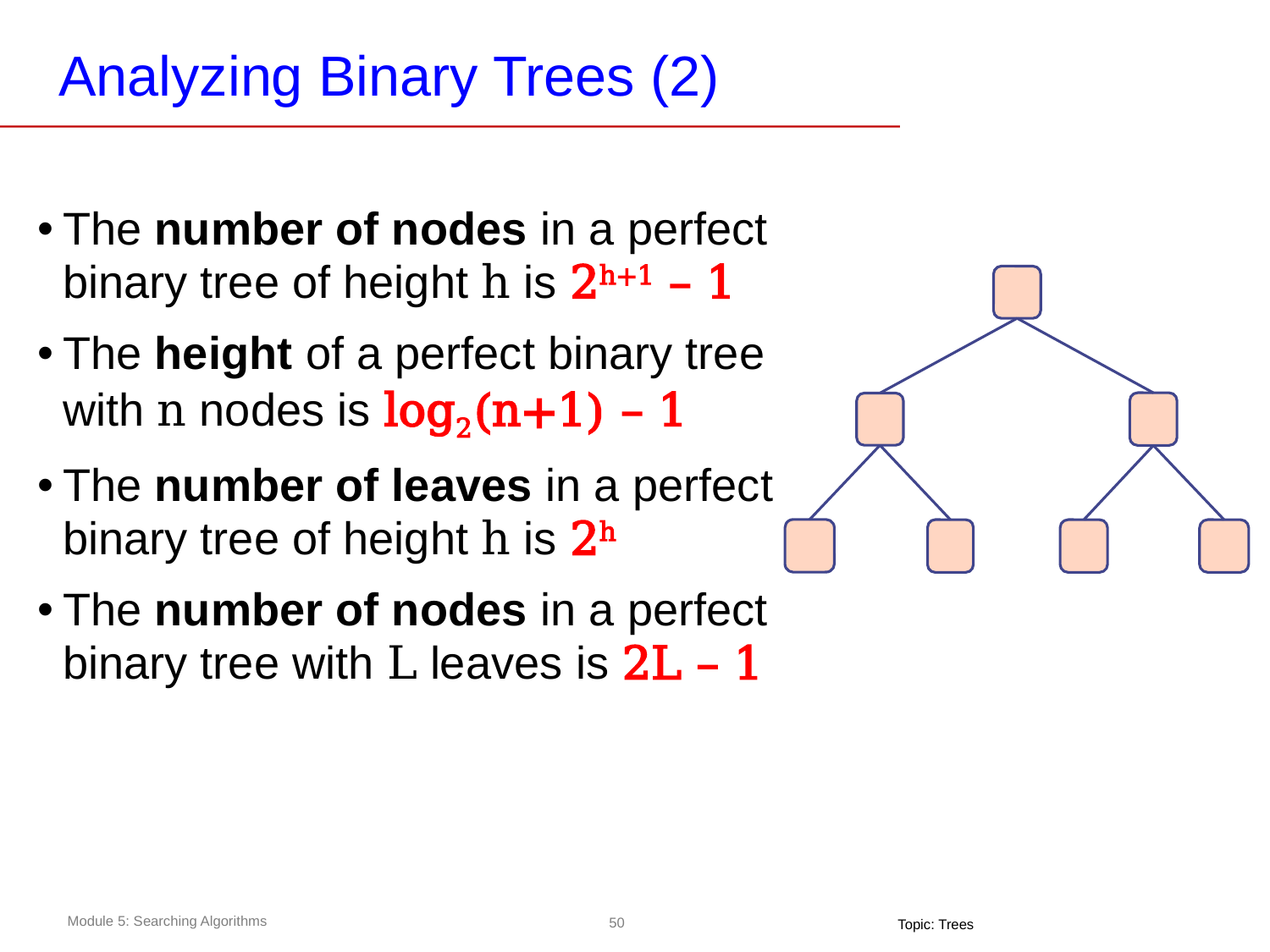

# Analyzing Binary Trees (2)
The number of nodes in a perfect binary tree of height h is 2h+1 – 1
The height of a perfect binary tree with n nodes is log2(n+1) – 1
The number of leaves in a perfect binary tree of height h is 2h
The number of nodes in a perfect binary tree with L leaves is 2L – 1

Topic: Trees